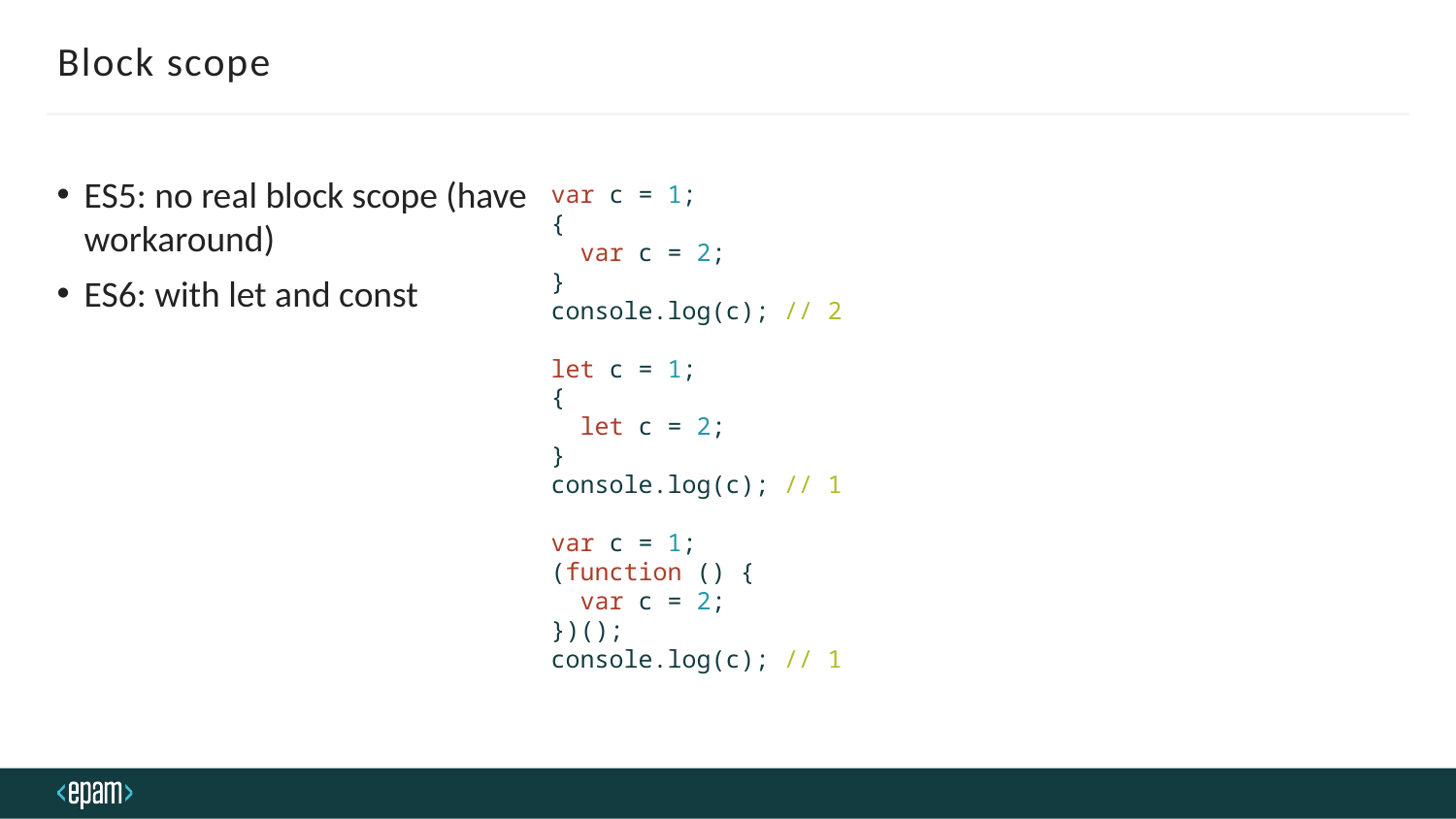

# Block scope
ES5: no real block scope (have workaround)
ES6: with let and const
var c = 1;
{
  var c = 2;
}
console.log(c); // 2

let c = 1;
{
  let c = 2;
}
console.log(c); // 1

var c = 1;
(function () {
  var c = 2;
})();
console.log(c); // 1